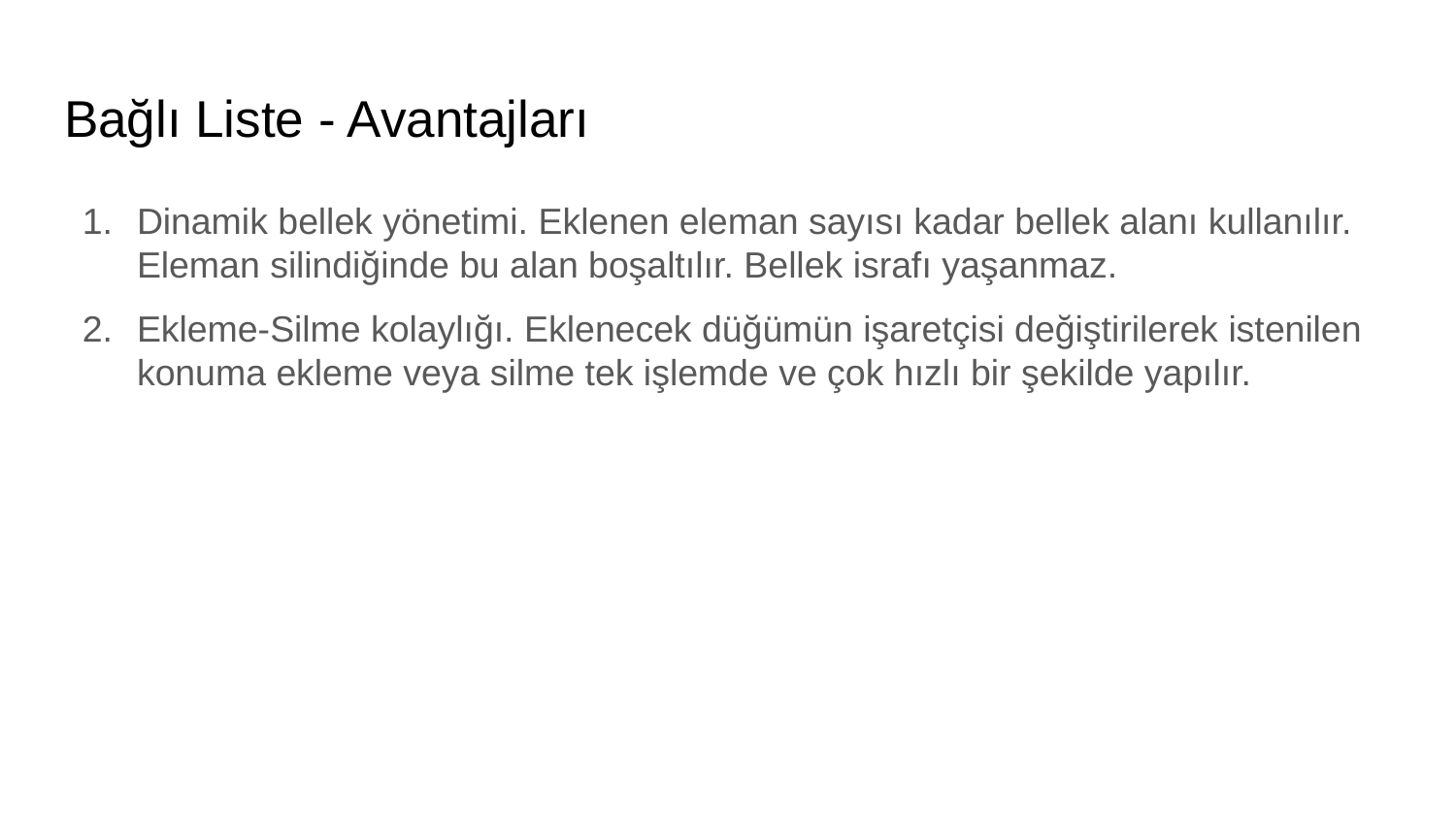

# Bağlı Liste - Avantajları
Dinamik bellek yönetimi. Eklenen eleman sayısı kadar bellek alanı kullanılır. Eleman silindiğinde bu alan boşaltılır. Bellek israfı yaşanmaz.
Ekleme-Silme kolaylığı. Eklenecek düğümün işaretçisi değiştirilerek istenilen konuma ekleme veya silme tek işlemde ve çok hızlı bir şekilde yapılır.